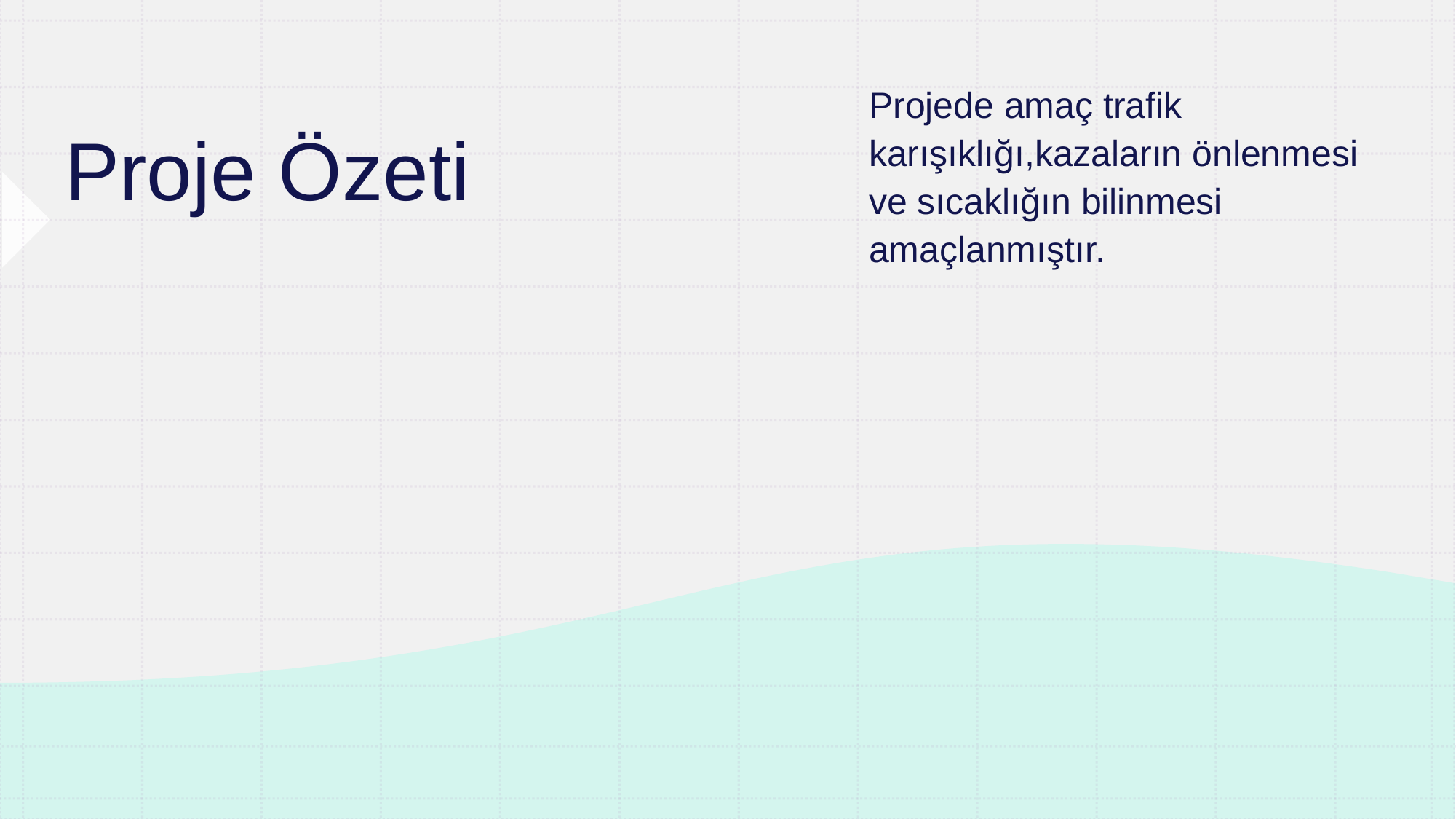

# Proje Özeti
Projede amaç trafik karışıklığı,kazaların önlenmesi ve sıcaklığın bilinmesi amaçlanmıştır.